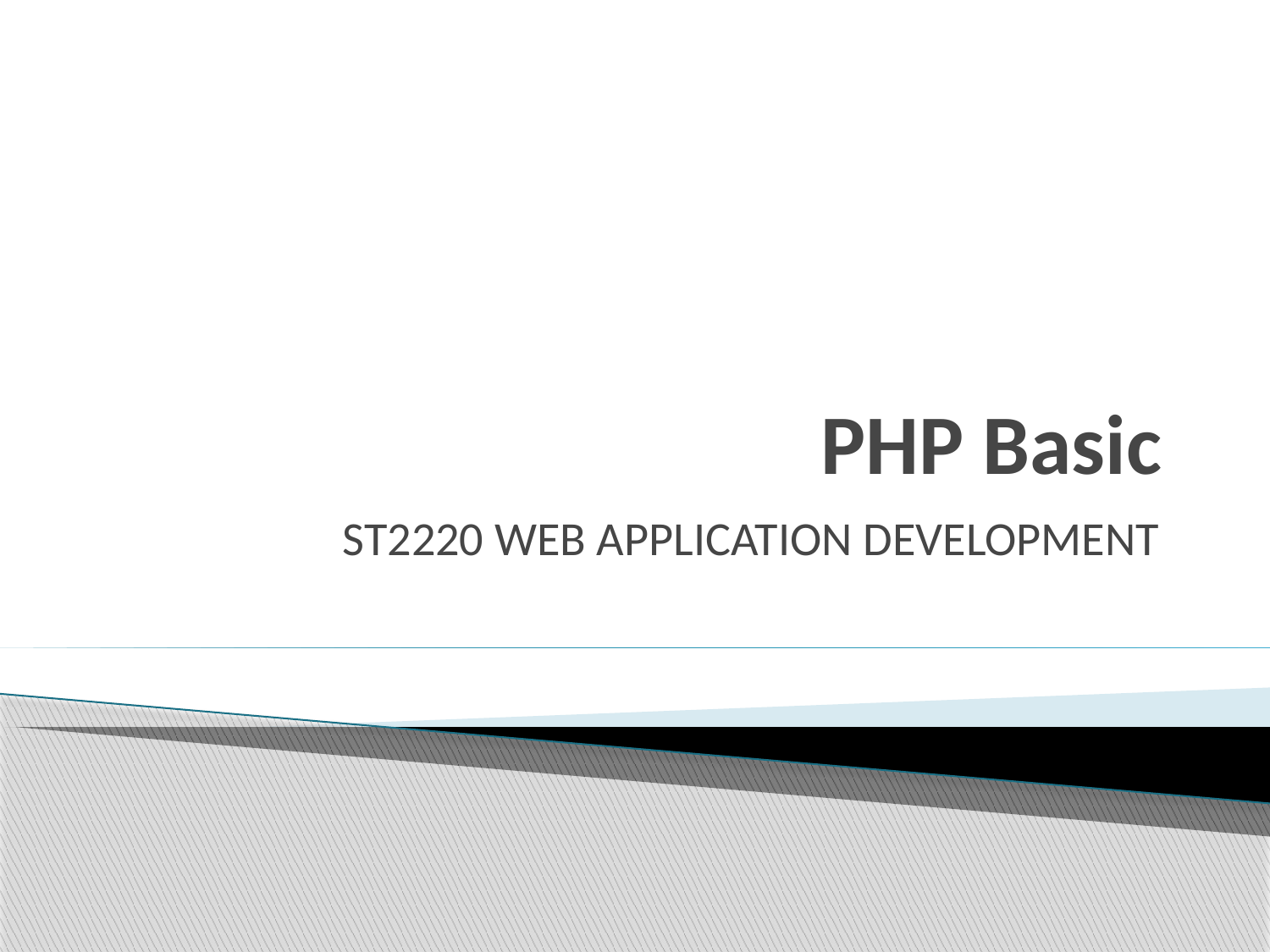

# PHP Basic
ST2220 WEB APPLICATION DEVELOPMENT